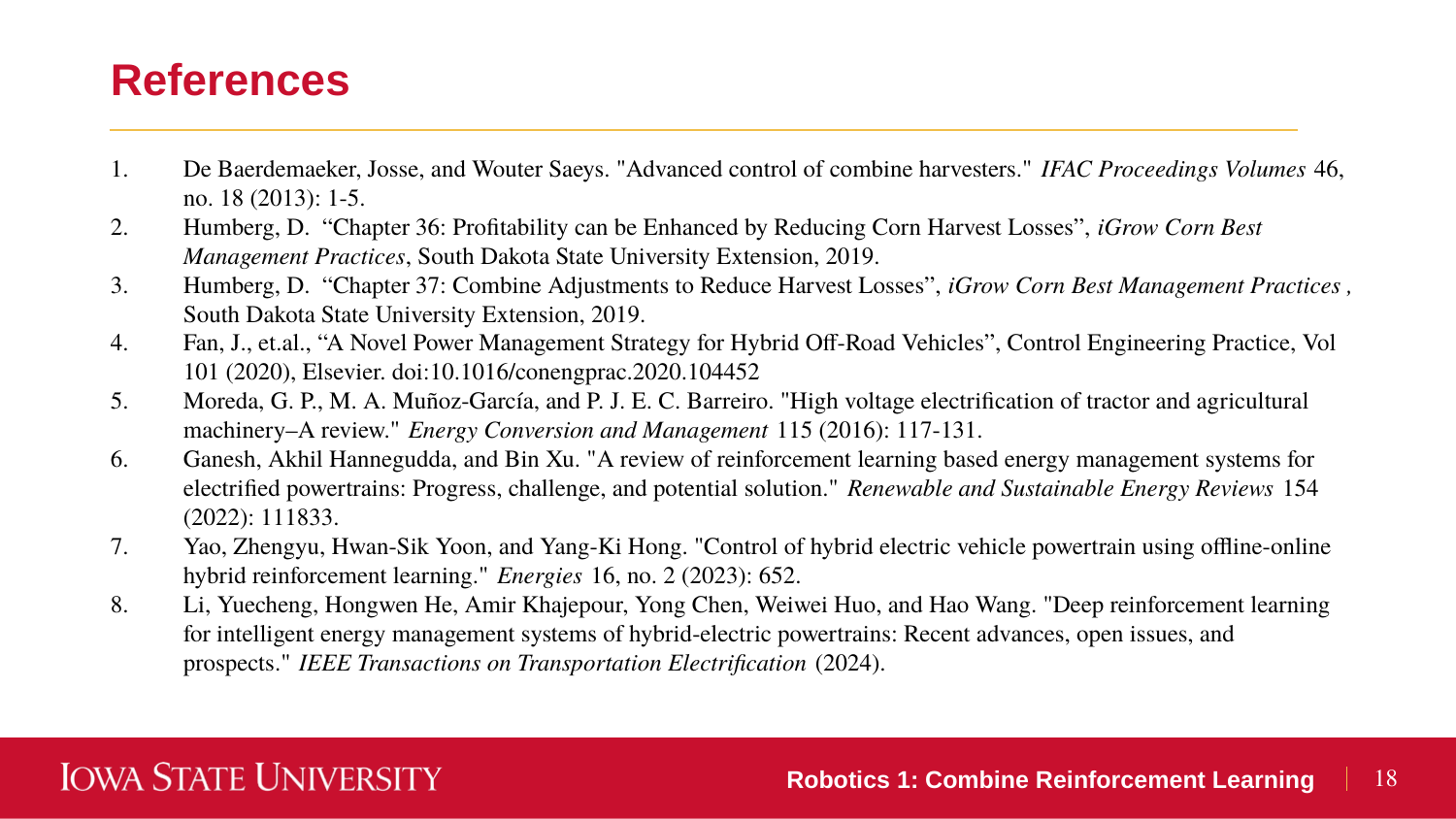

References
De Baerdemaeker, Josse, and Wouter Saeys. "Advanced control of combine harvesters." IFAC Proceedings Volumes 46, no. 18 (2013): 1-5.
Humberg, D.  “Chapter 36: Profitability can be Enhanced by Reducing Corn Harvest Losses”, iGrow Corn Best Management Practices, South Dakota State University Extension, 2019.
Humberg, D.  “Chapter 37: Combine Adjustments to Reduce Harvest Losses”, iGrow Corn Best Management Practices , South Dakota State University Extension, 2019.
Fan, J., et.al., “A Novel Power Management Strategy for Hybrid Off-Road Vehicles”, Control Engineering Practice, Vol 101 (2020), Elsevier. doi:10.1016/conengprac.2020.104452
Moreda, G. P., M. A. Muñoz-García, and P. J. E. C. Barreiro. "High voltage electrification of tractor and agricultural machinery–A review." Energy Conversion and Management 115 (2016): 117-131.
Ganesh, Akhil Hannegudda, and Bin Xu. "A review of reinforcement learning based energy management systems for electrified powertrains: Progress, challenge, and potential solution." Renewable and Sustainable Energy Reviews 154 (2022): 111833.
Yao, Zhengyu, Hwan-Sik Yoon, and Yang-Ki Hong. "Control of hybrid electric vehicle powertrain using offline-online hybrid reinforcement learning." Energies 16, no. 2 (2023): 652.
Li, Yuecheng, Hongwen He, Amir Khajepour, Yong Chen, Weiwei Huo, and Hao Wang. "Deep reinforcement learning for intelligent energy management systems of hybrid-electric powertrains: Recent advances, open issues, and prospects." IEEE Transactions on Transportation Electrification (2024).